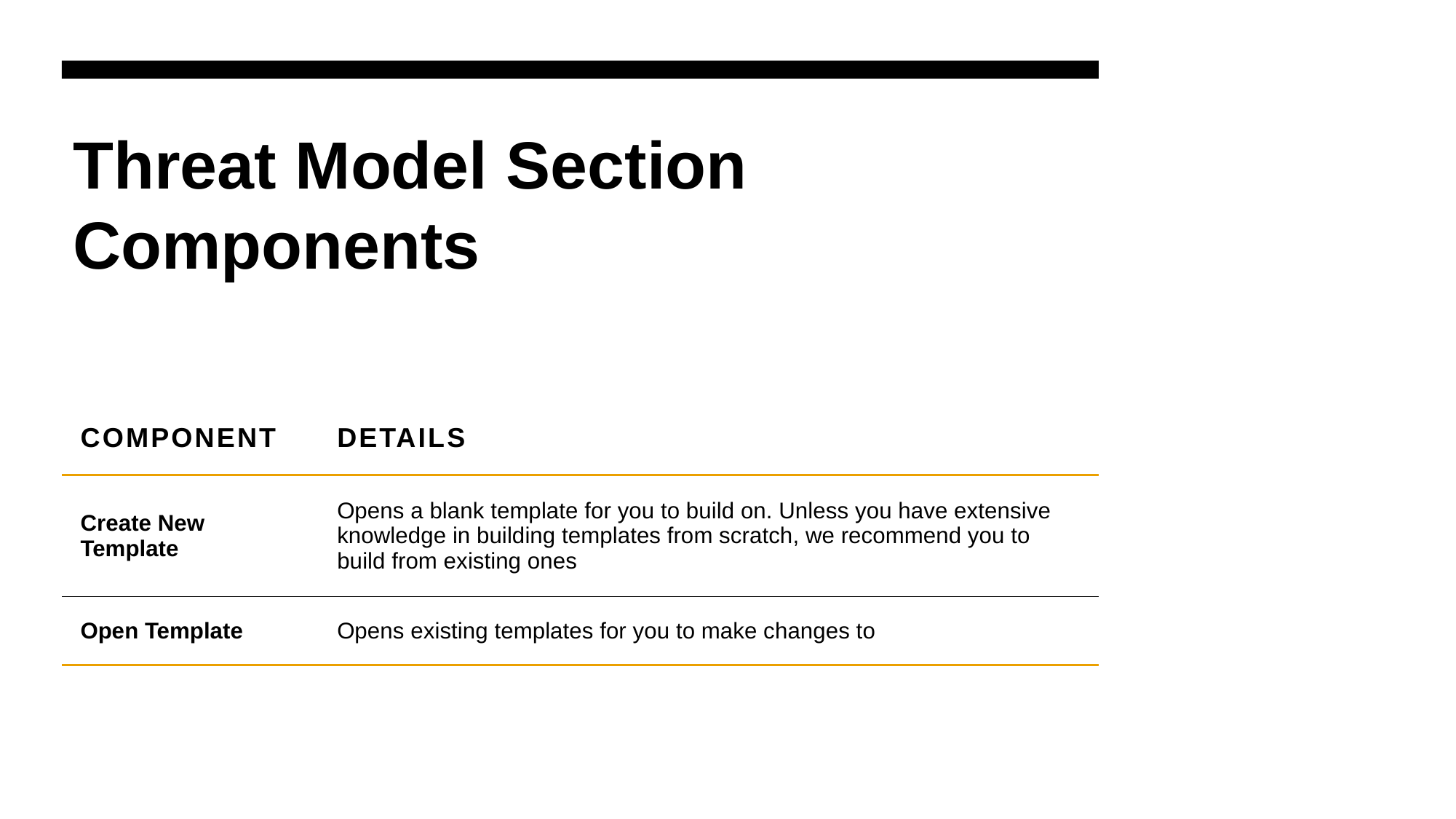

# Threat Model Section Components
| Component | Details |
| --- | --- |
| Create New Template | Opens a blank template for you to build on. Unless you have extensive knowledge in building templates from scratch, we recommend you to build from existing ones |
| Open Template | Opens existing templates for you to make changes to |